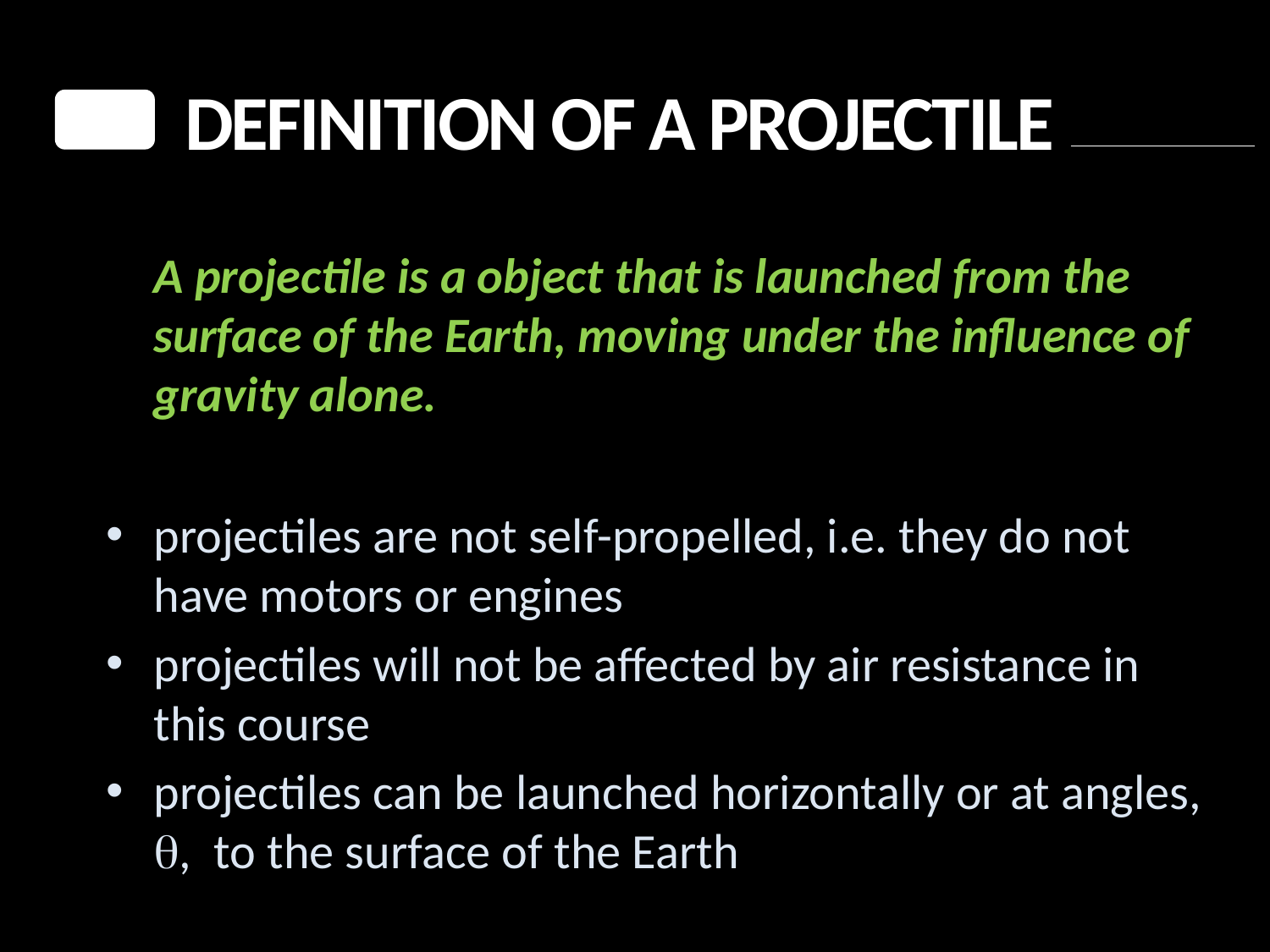

Definition of a projectile

	A projectile is a object that is launched from the surface of the Earth, moving under the influence of gravity alone.
projectiles are not self-propelled, i.e. they do not have motors or engines
projectiles will not be affected by air resistance in this course
projectiles can be launched horizontally or at angles, θ,  to the surface of the Earth